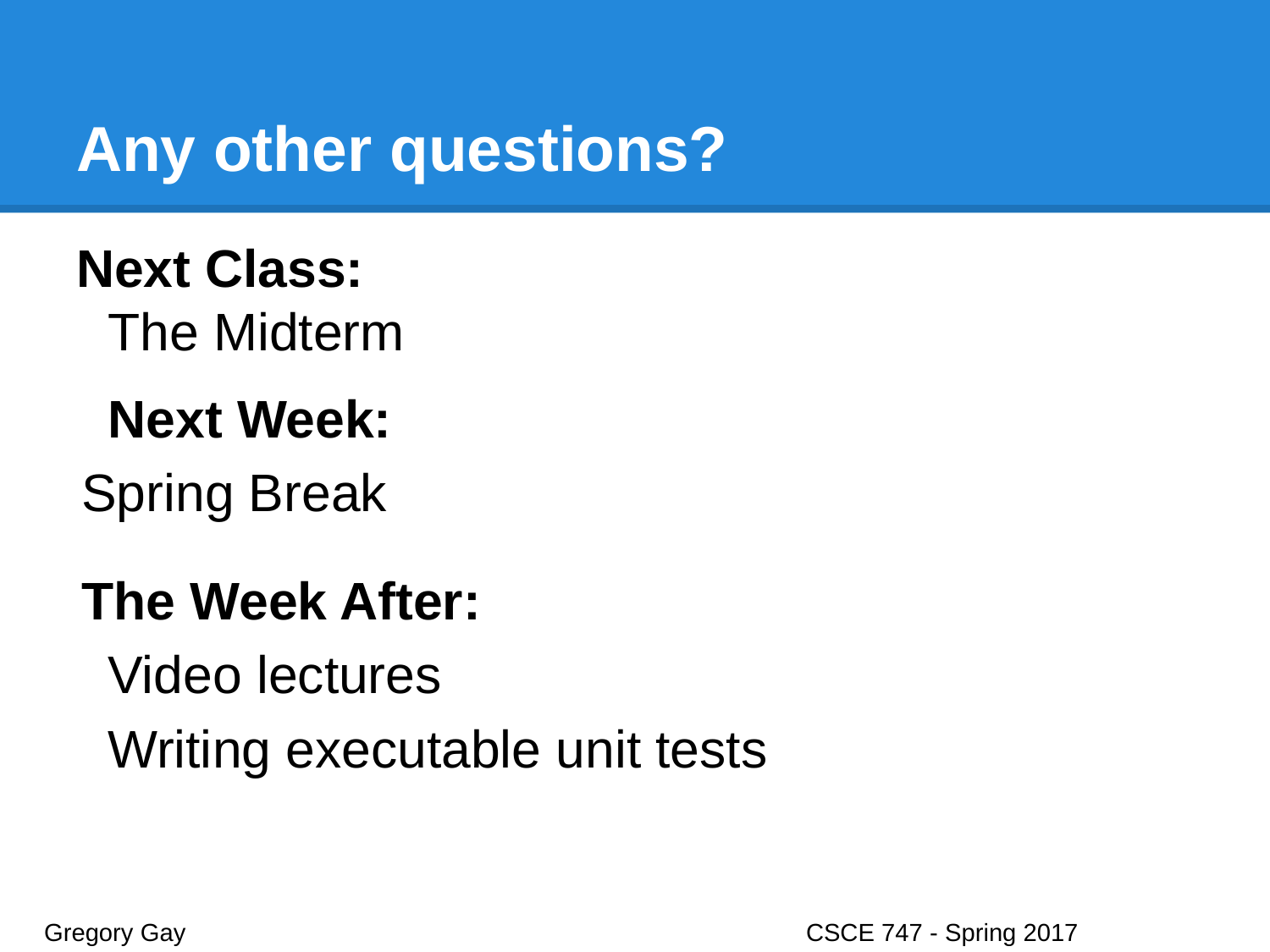

# Any other questions?
Next Class:
The Midterm

Next Week:
Spring Break

The Week After:
Video lectures
Writing executable unit tests
Gregory Gay					CSCE 747 - Spring 2017							41